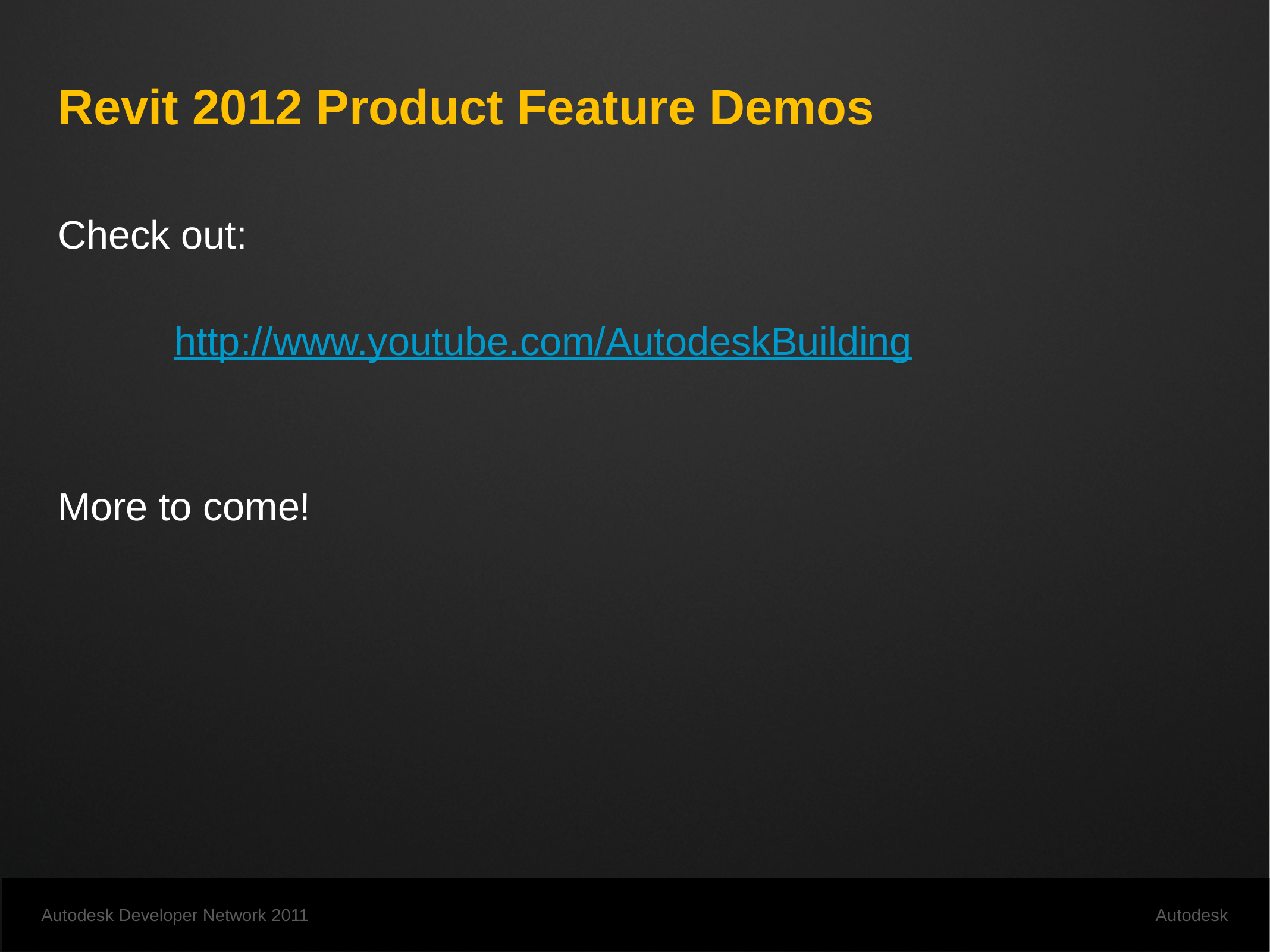

# Revit 2012 Product Feature Demos
Check out:

http://www.youtube.com/AutodeskBuilding

More to come!